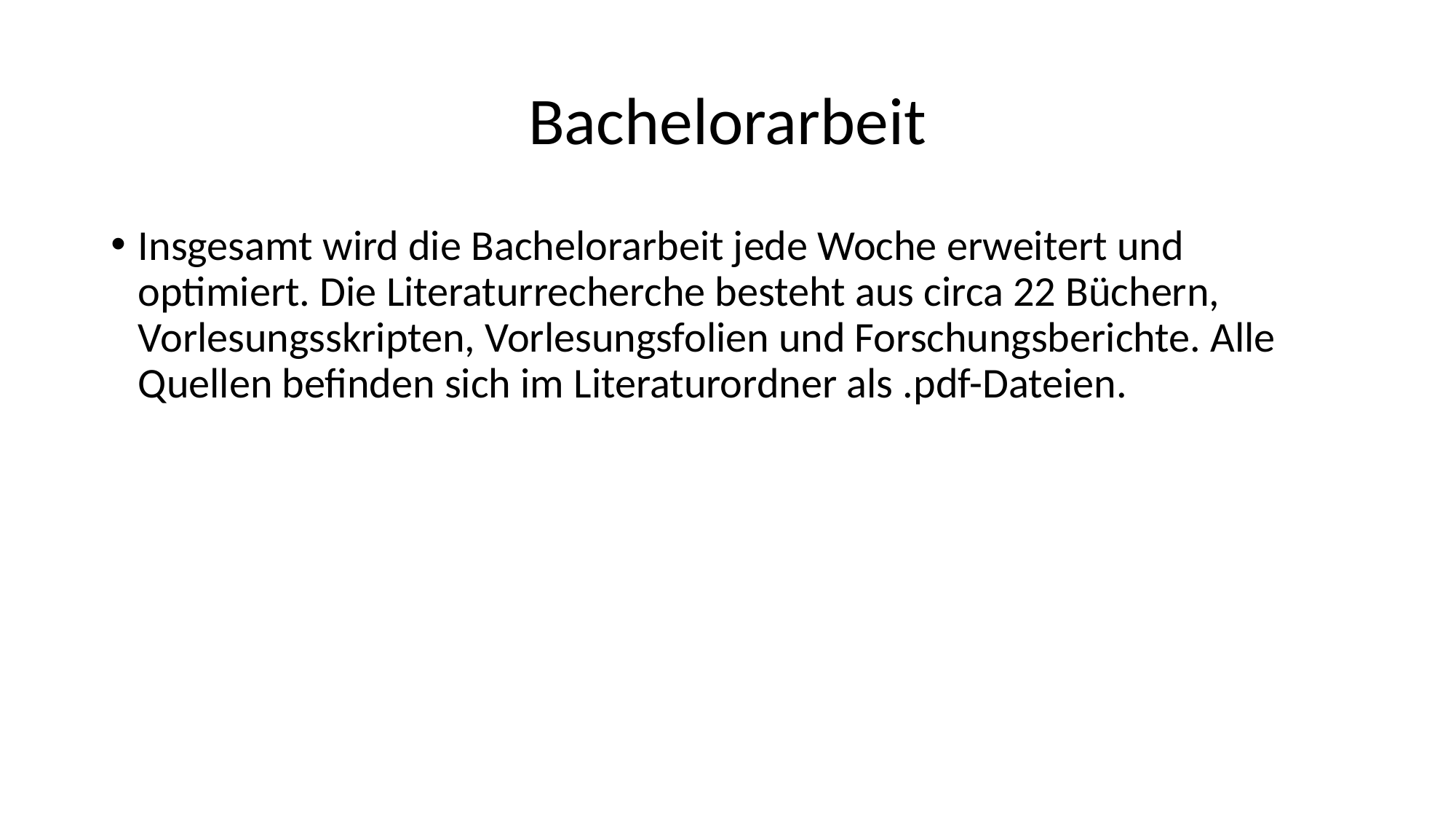

# Bachelorarbeit
Insgesamt wird die Bachelorarbeit jede Woche erweitert und optimiert. Die Literaturrecherche besteht aus circa 22 Büchern, Vorlesungsskripten, Vorlesungsfolien und Forschungsberichte. Alle Quellen befinden sich im Literaturordner als .pdf-Dateien.